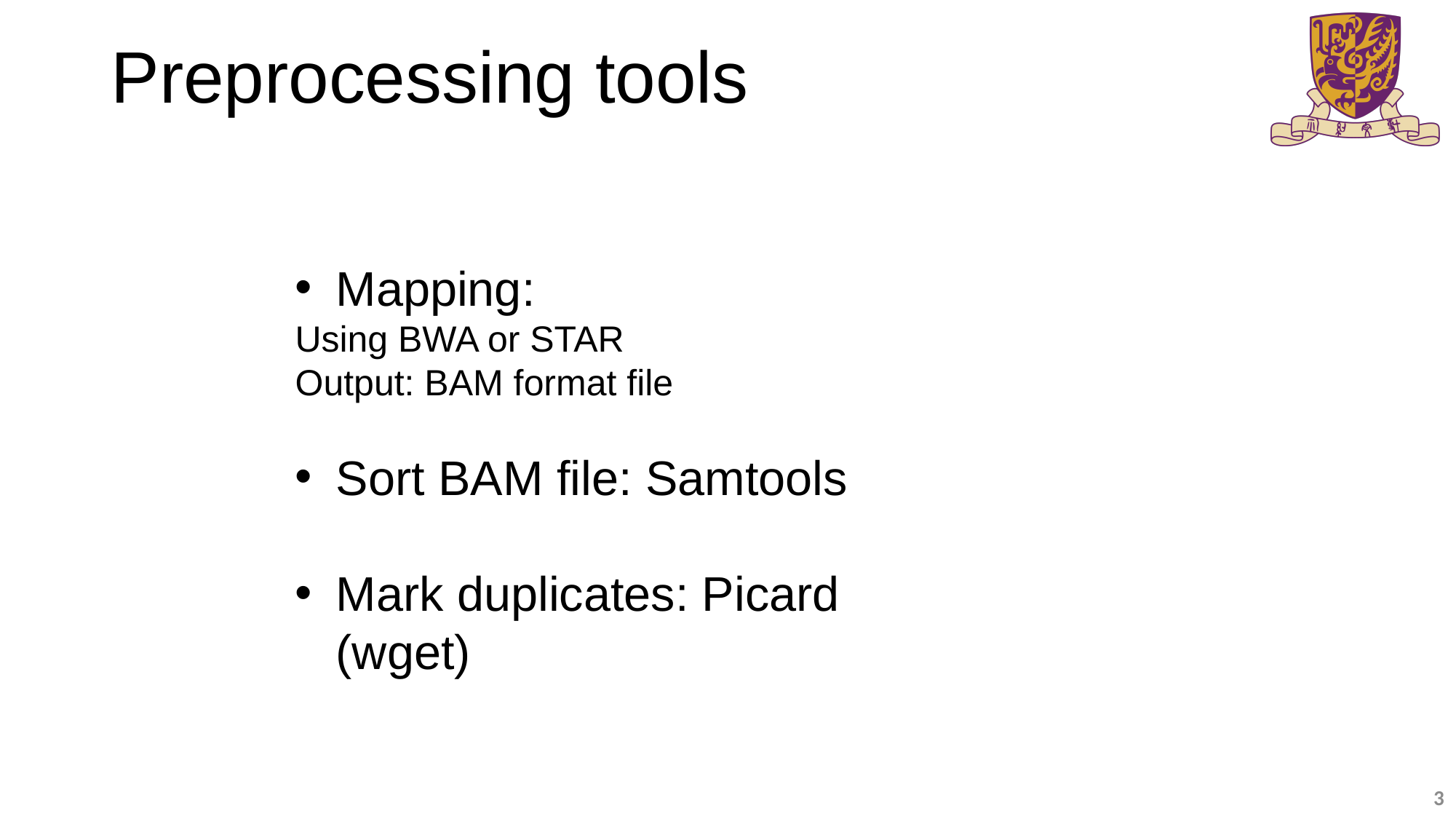

# Preprocessing tools
Mapping:
Using BWA or STAR
Output: BAM format file

Sort BAM file: Samtools

Mark duplicates: Picard (wget)
3